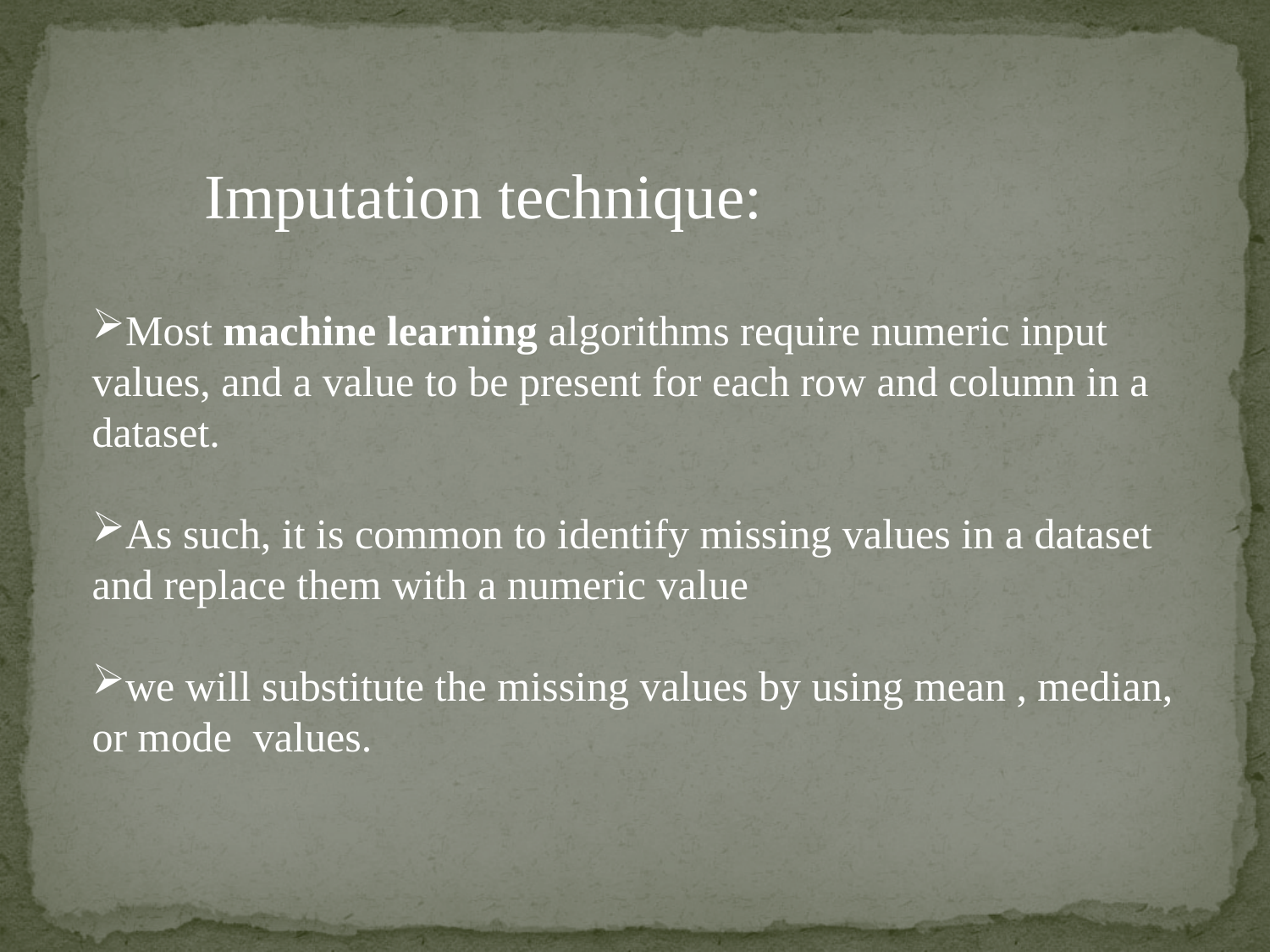

Imputation technique:
Most machine learning algorithms require numeric input values, and a value to be present for each row and column in a dataset.

As such, it is common to identify missing values in a dataset and replace them with a numeric value

we will substitute the missing values by using mean , median, or mode  values.